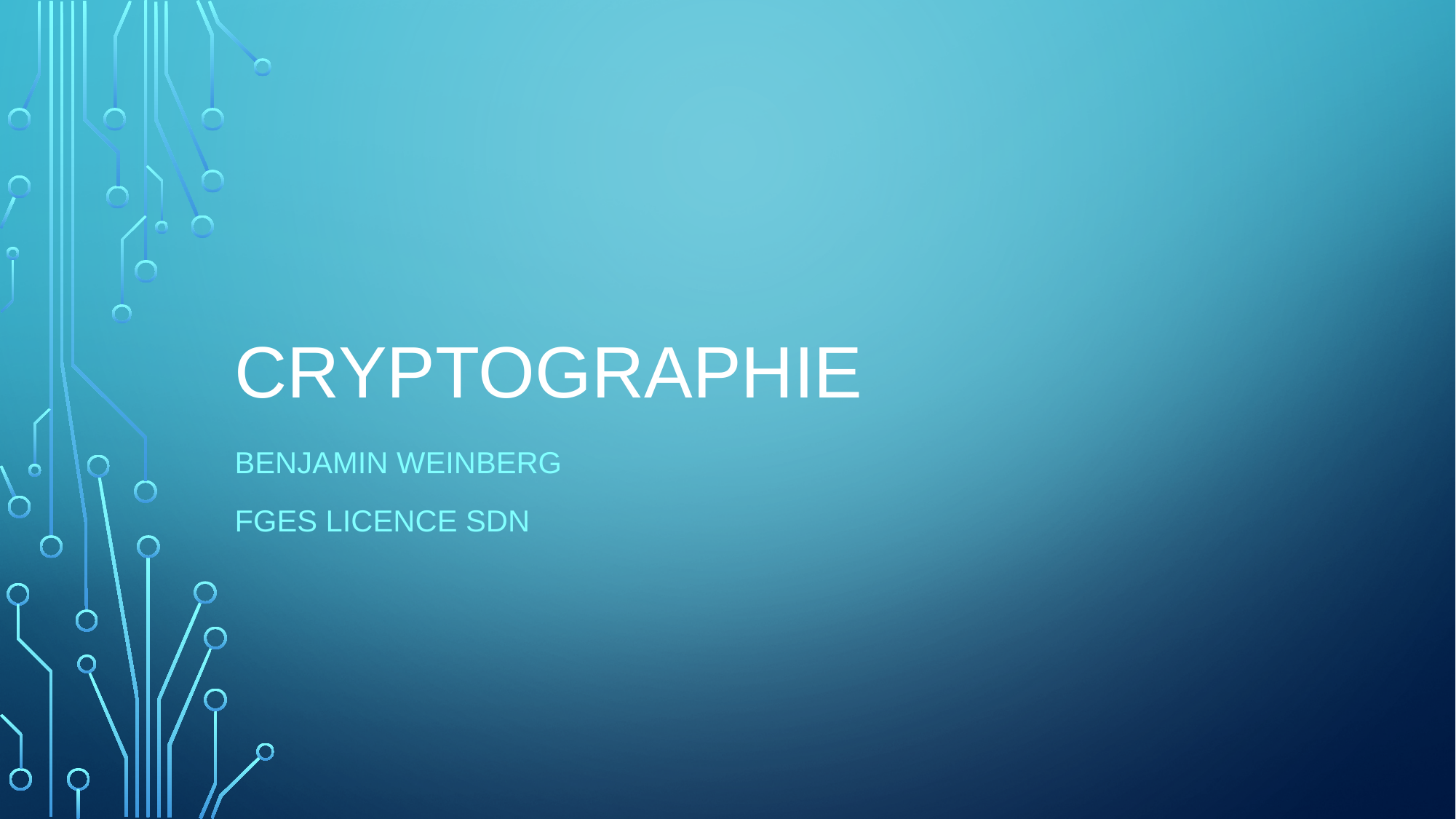

# CryptoGraphie
Benjamin Weinberg
FGES Licence SdN